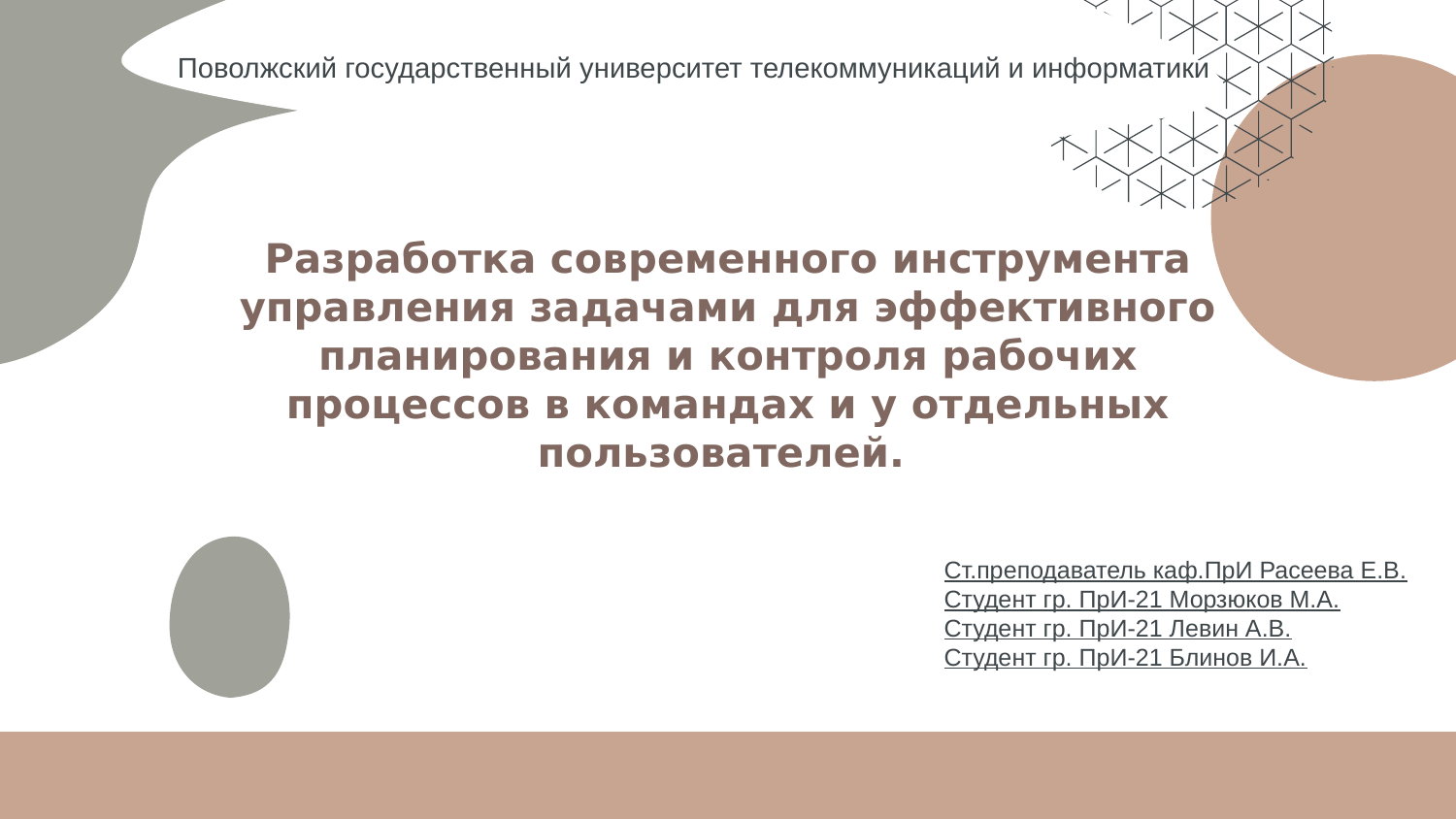

Поволжский государственный университет телекоммуникаций и информатики
# Разработка современного инструмента управления задачами для эффективного планирования и контроля рабочих процессов в командах и у отдельных пользователей.
Ст.преподаватель каф.ПрИ Расеева Е.В.
Студент гр. ПрИ-21 Морзюков М.А.
Студент гр. ПрИ-21 Левин А.В.
Студент гр. ПрИ-21 Блинов И.А.